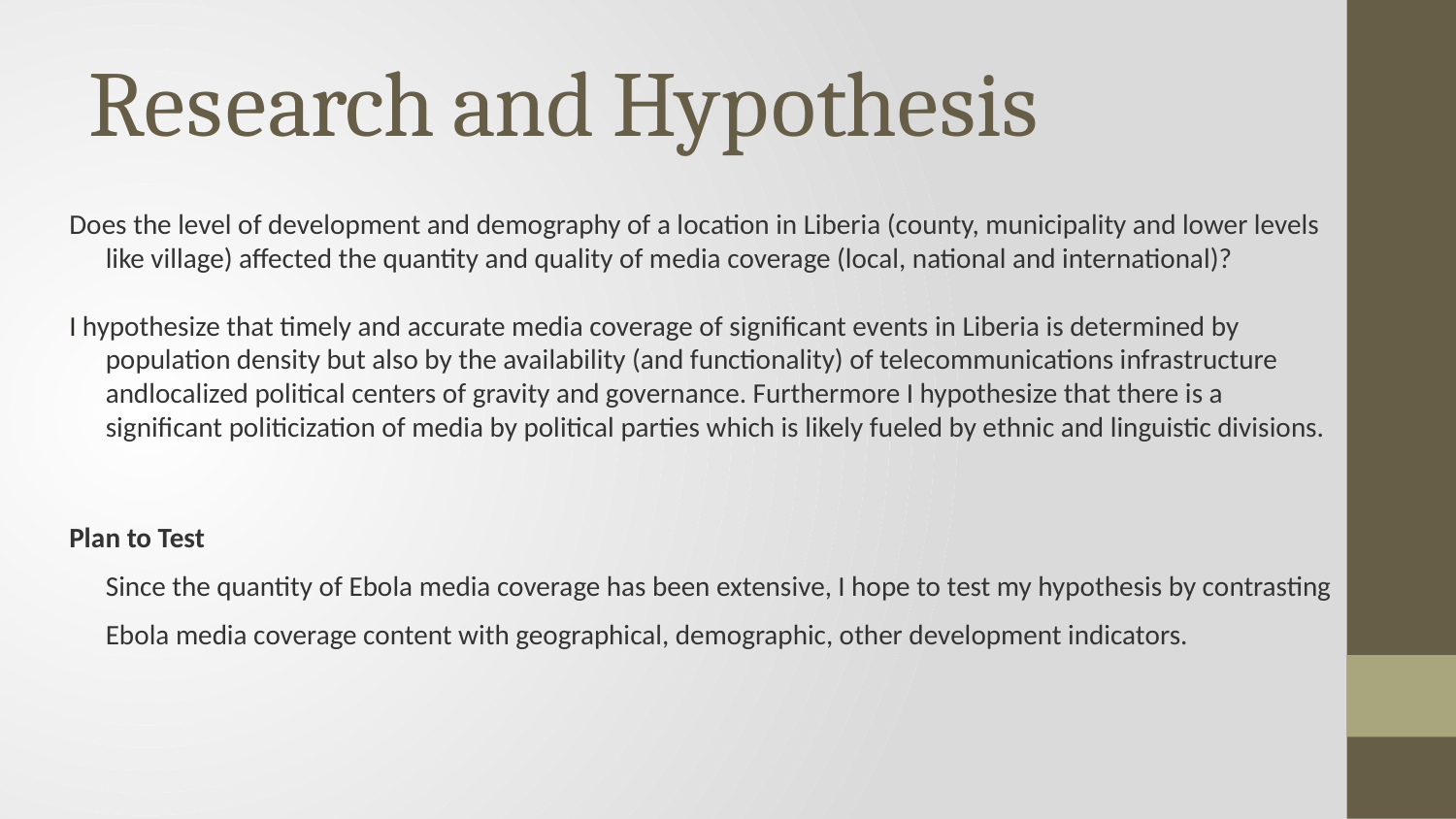

# Research and Hypothesis
Does the level of development and demography of a location in Liberia (county, municipality and lower levels like village) affected the quantity and quality of media coverage (local, national and international)?

I hypothesize that timely and accurate media coverage of significant events in Liberia is determined by population density but also by the availability (and functionality) of telecommunications infrastructure andlocalized political centers of gravity and governance. Furthermore I hypothesize that there is a significant politicization of media by political parties which is likely fueled by ethnic and linguistic divisions.
Plan to Test
Since the quantity of Ebola media coverage has been extensive, I hope to test my hypothesis by contrasting Ebola media coverage content with geographical, demographic, other development indicators.